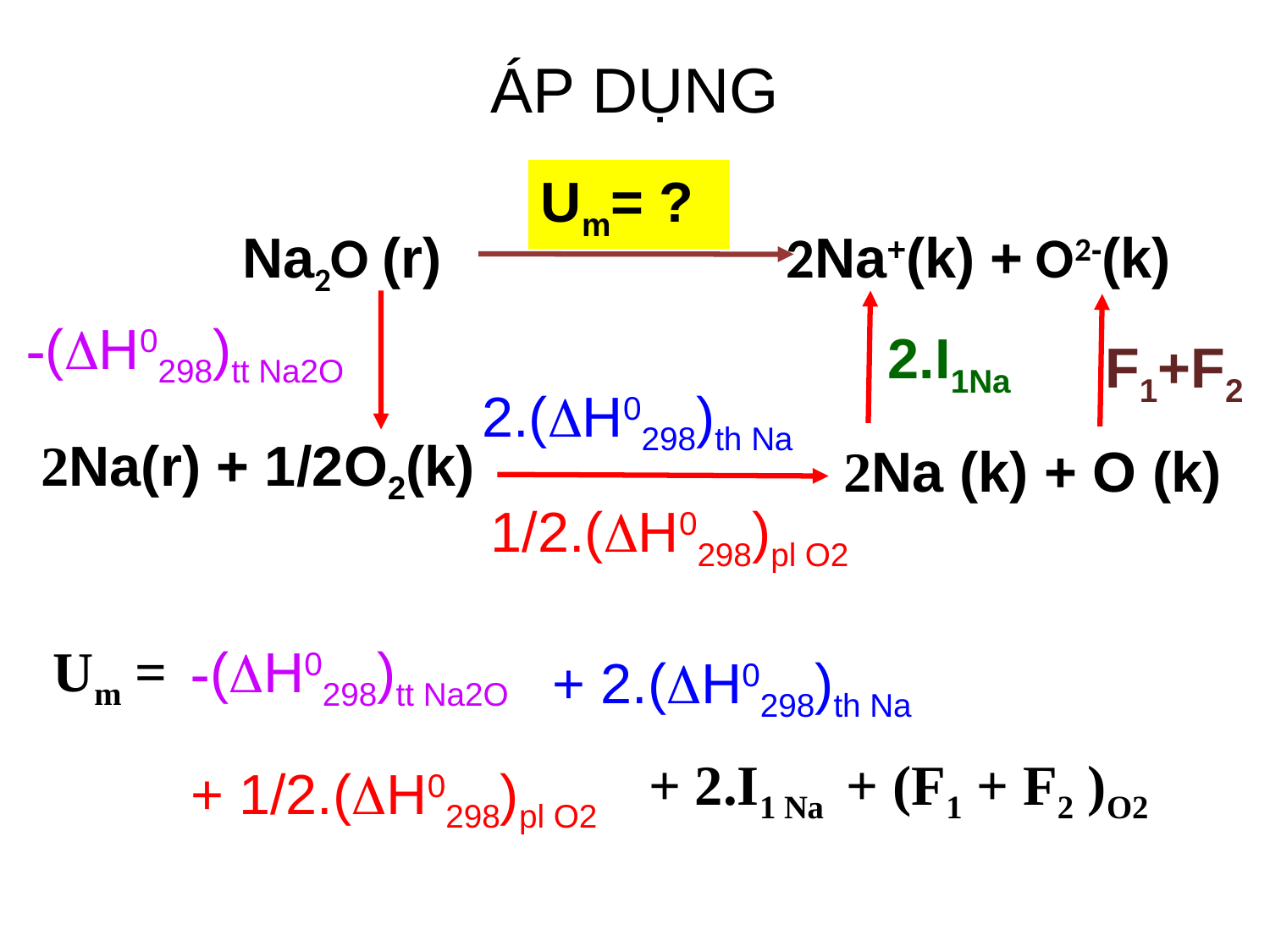

# ÁP DỤNG
Um= ?
              Na2O (r)                      2Na+(k) + O2-(k)

-(ΔH0298)tt Na2O
2.I1Na
F1+F2
2.(ΔH0298)th Na
  2Na(r) + 1/2O2(k)
   2Na (k) + O (k)

1/2.(ΔH0298)pl O2
Um =
-(ΔH0298)tt Na2O
+ 2.(ΔH0298)th Na
+ 2.I1 Na  + (F1 + F2 )O2
+ 1/2.(ΔH0298)pl O2